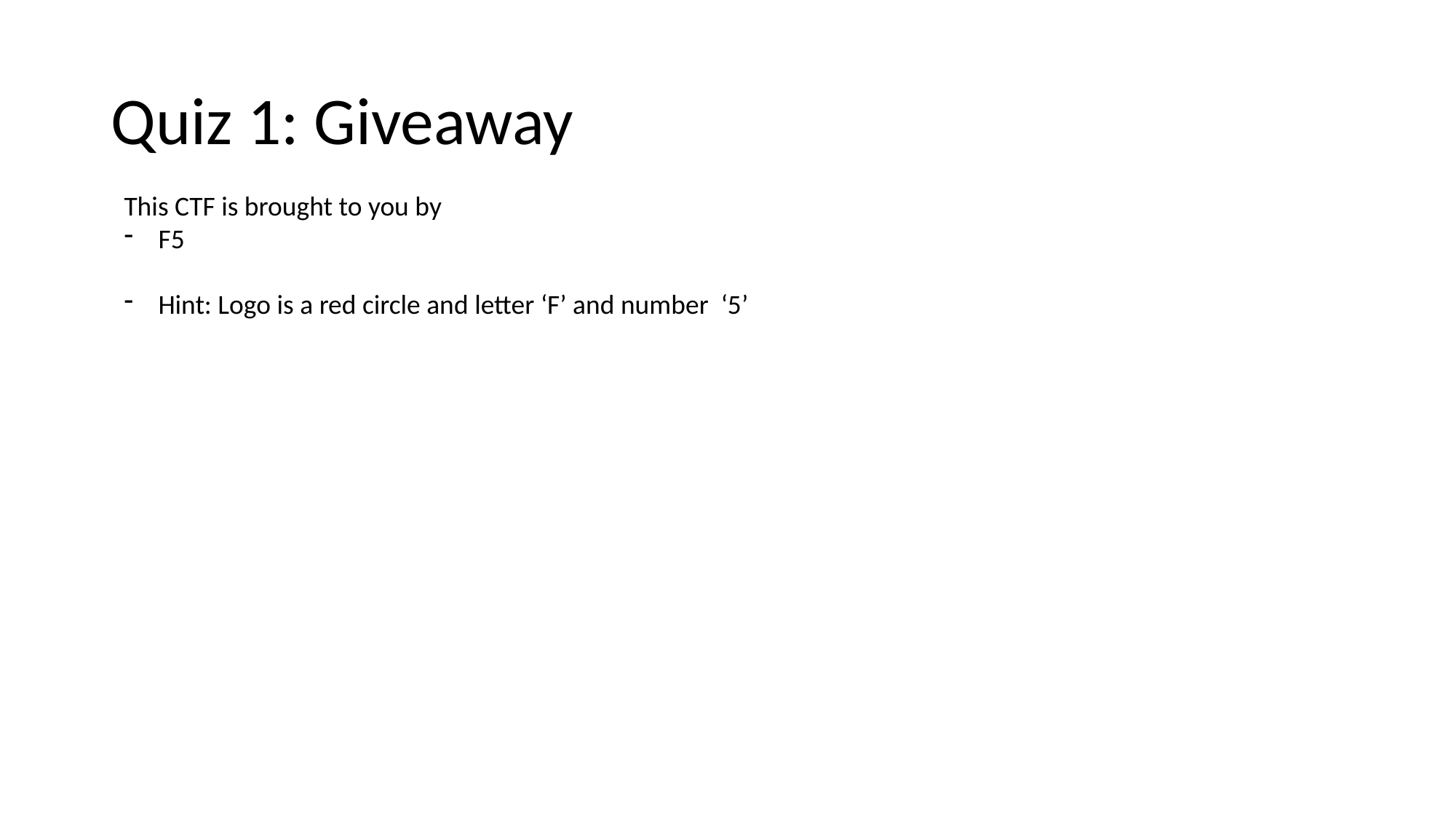

# Quiz 1: Giveaway
This CTF is brought to you by
F5

Hint: Logo is a red circle and letter ‘F’ and number  ‘5’